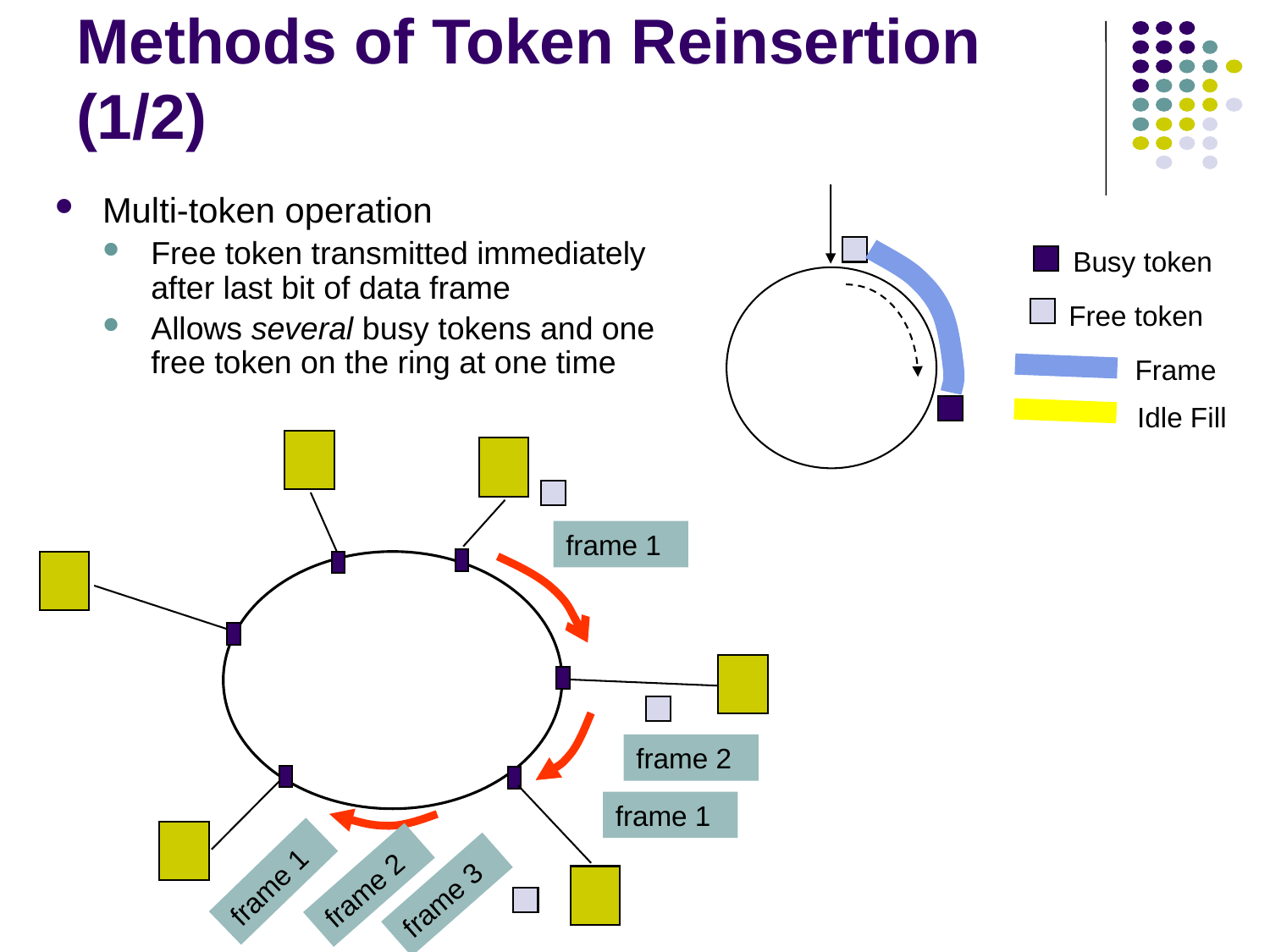

# Methods of Token Reinsertion (1/2)

Multi-token operation
Free token transmitted immediately after last bit of data frame
Allows several busy tokens and one free token on the ring at one time

Busy token

Free token

Frame

Idle Fill

frame 1

frame 2

frame 1
frame 1
frame 2
frame 3